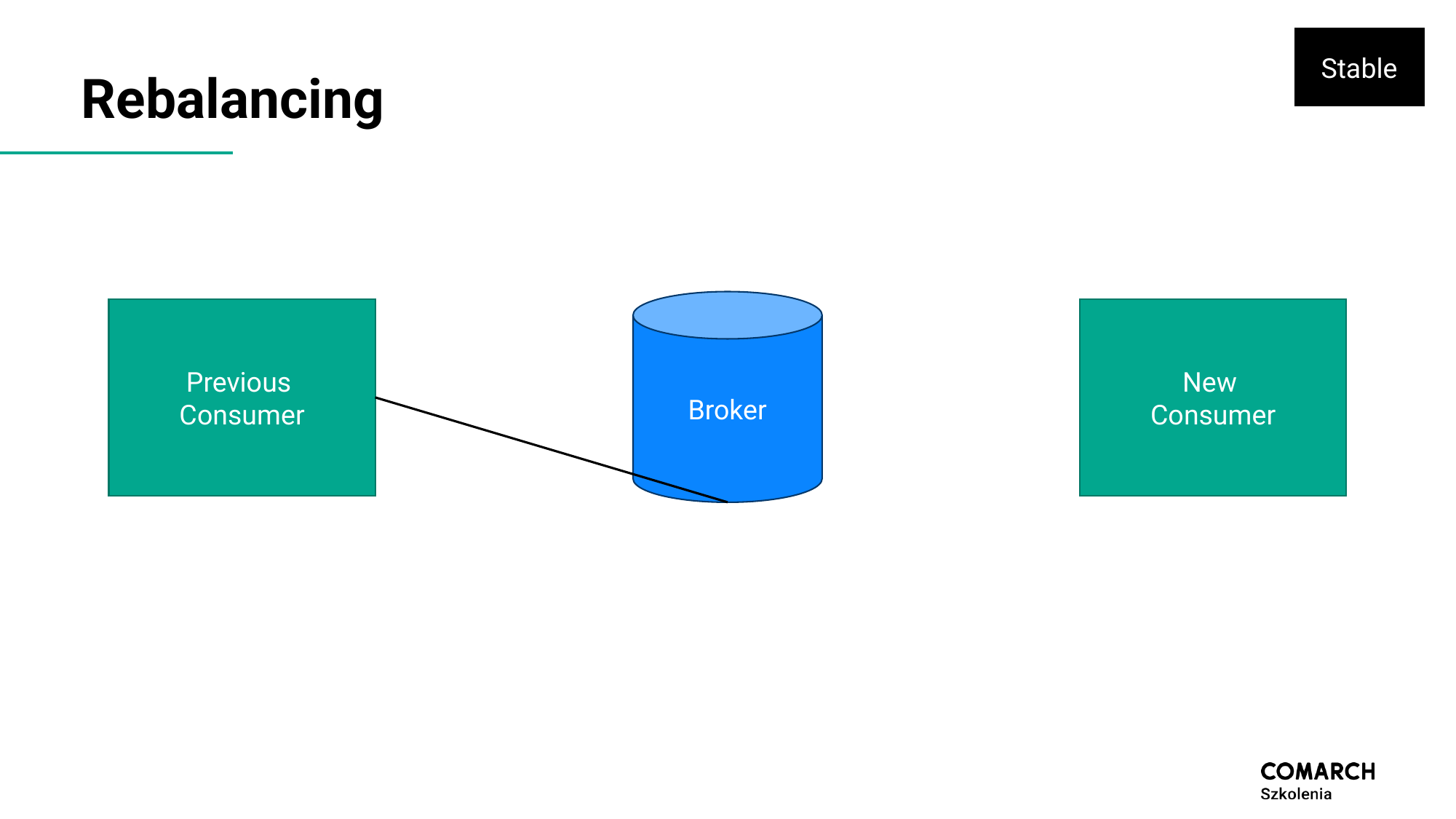

# Rebalancing
Stable
Broker
Previous
Consumer
New
Consumer